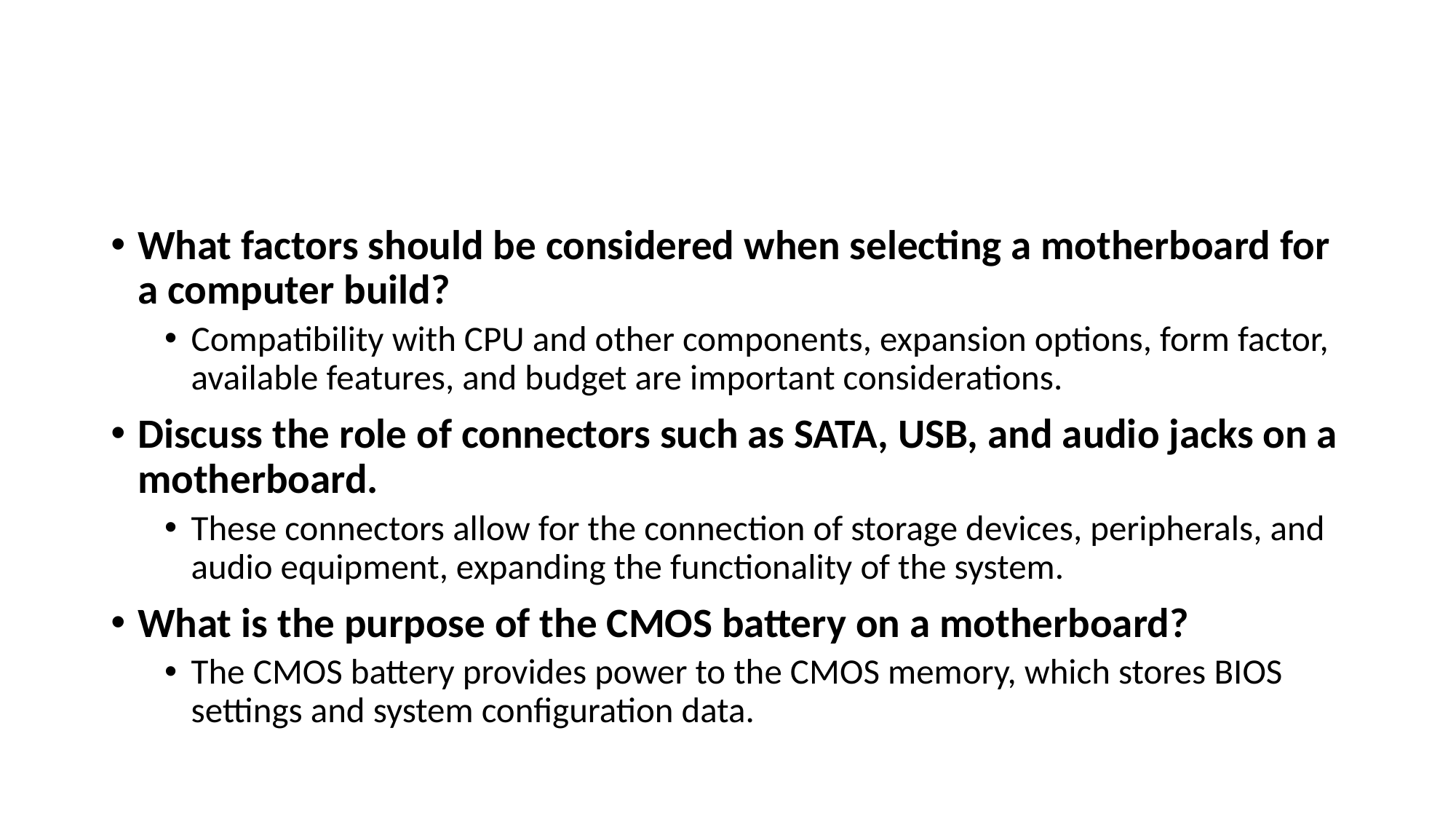

#
What factors should be considered when selecting a motherboard for a computer build?
Compatibility with CPU and other components, expansion options, form factor, available features, and budget are important considerations.
Discuss the role of connectors such as SATA, USB, and audio jacks on a motherboard.
These connectors allow for the connection of storage devices, peripherals, and audio equipment, expanding the functionality of the system.
What is the purpose of the CMOS battery on a motherboard?
The CMOS battery provides power to the CMOS memory, which stores BIOS settings and system configuration data.